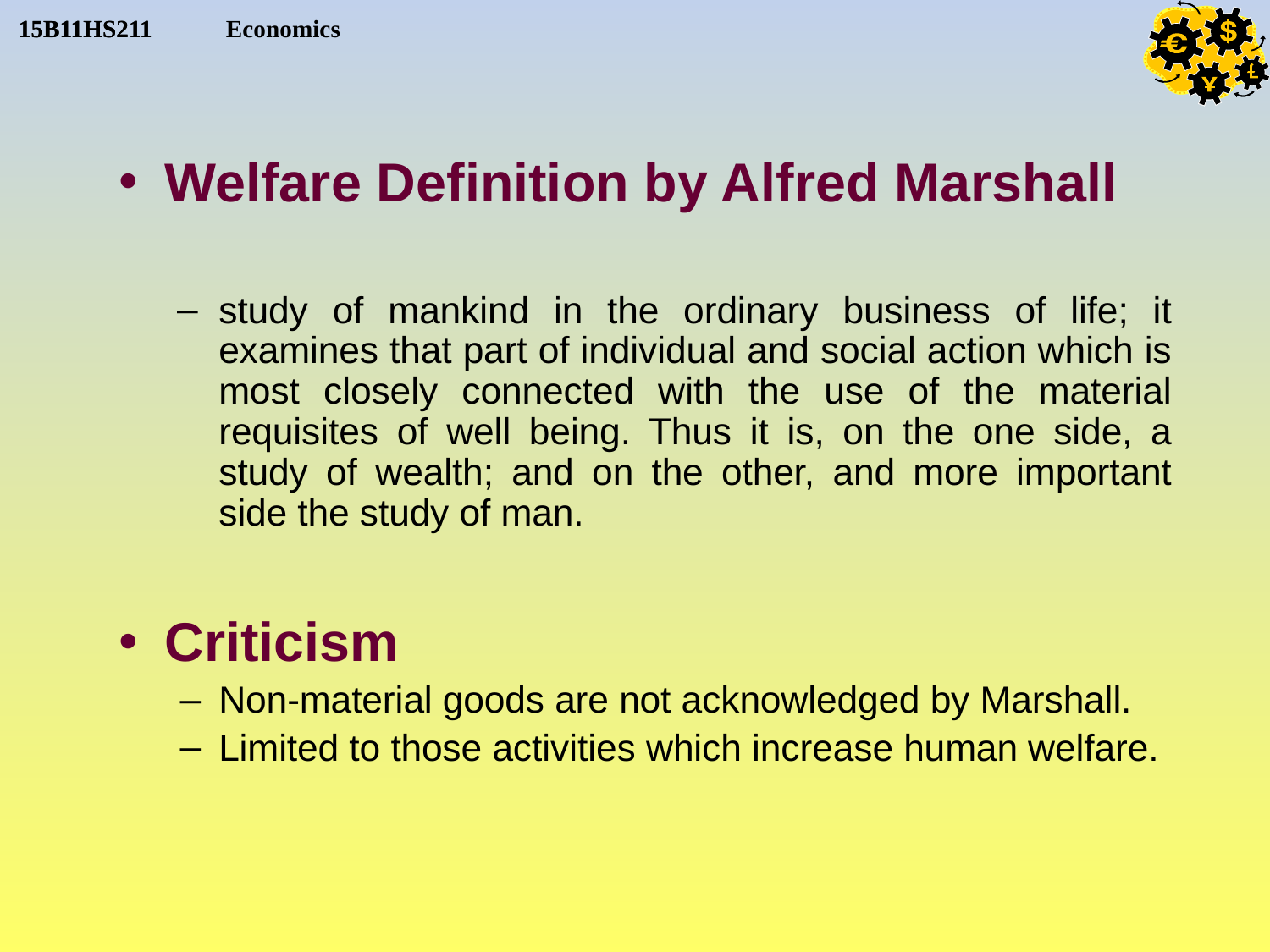

Welfare Definition by Alfred Marshall

study of mankind in the ordinary business of life; it examines that part of individual and social action which is most closely connected with the use of the material requisites of well being. Thus it is, on the one side, a study of wealth; and on the other, and more important side the study of man.

Criticism
Non-material goods are not acknowledged by Marshall.
Limited to those activities which increase human welfare.